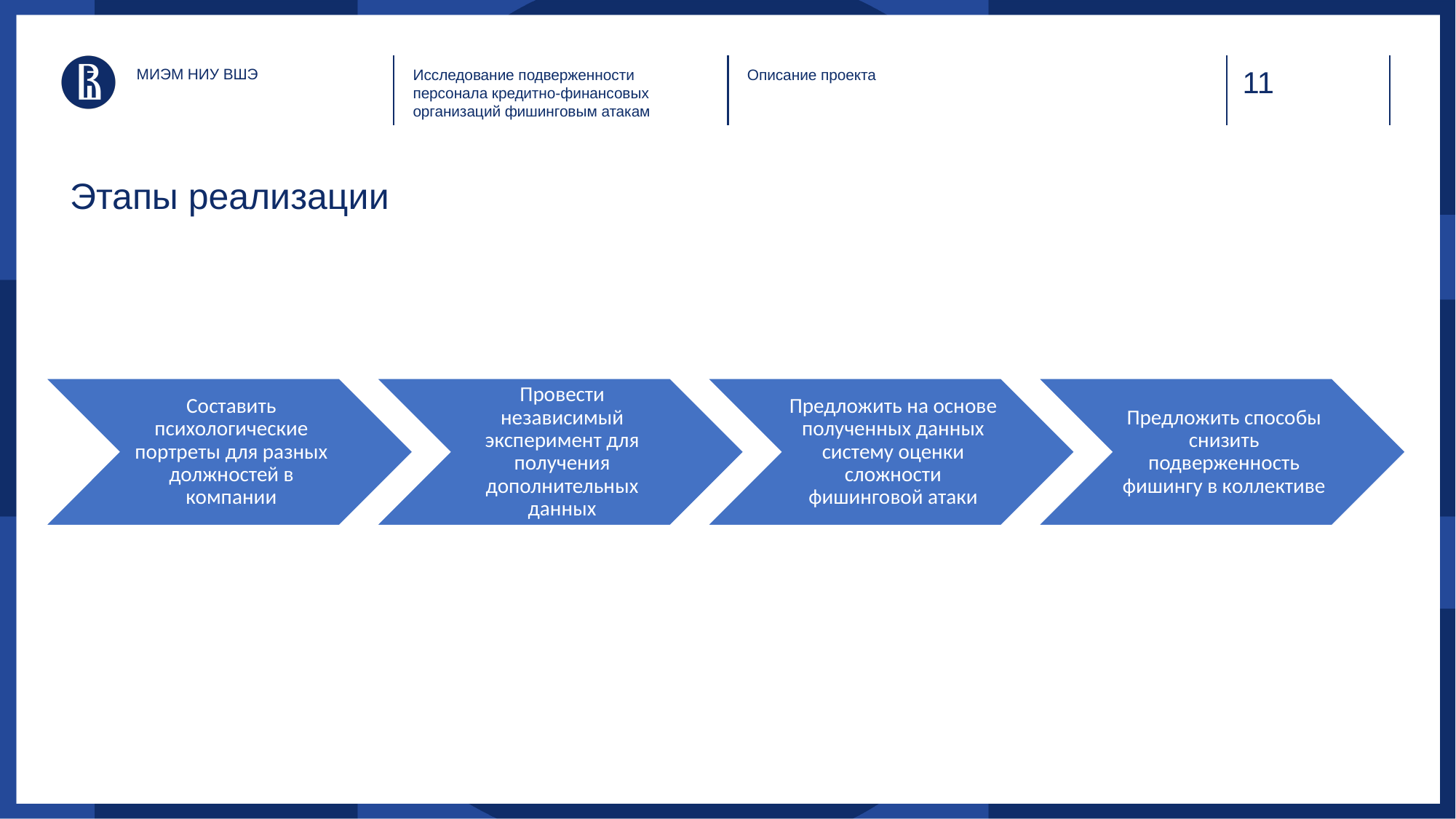

МИЭМ НИУ ВШЭ
Исследование подверженности персонала кредитно-финансовых организаций фишинговым атакам

Описание проекта

Составить психологические портреты для разных должностей в компании
Провести независимый эксперимент для получения дополнительных данных
Предложить на основе полученных данных систему оценки сложности фишинговой атаки
Предложить способы снизить подверженность фишингу в коллективе
# Этапы реализации